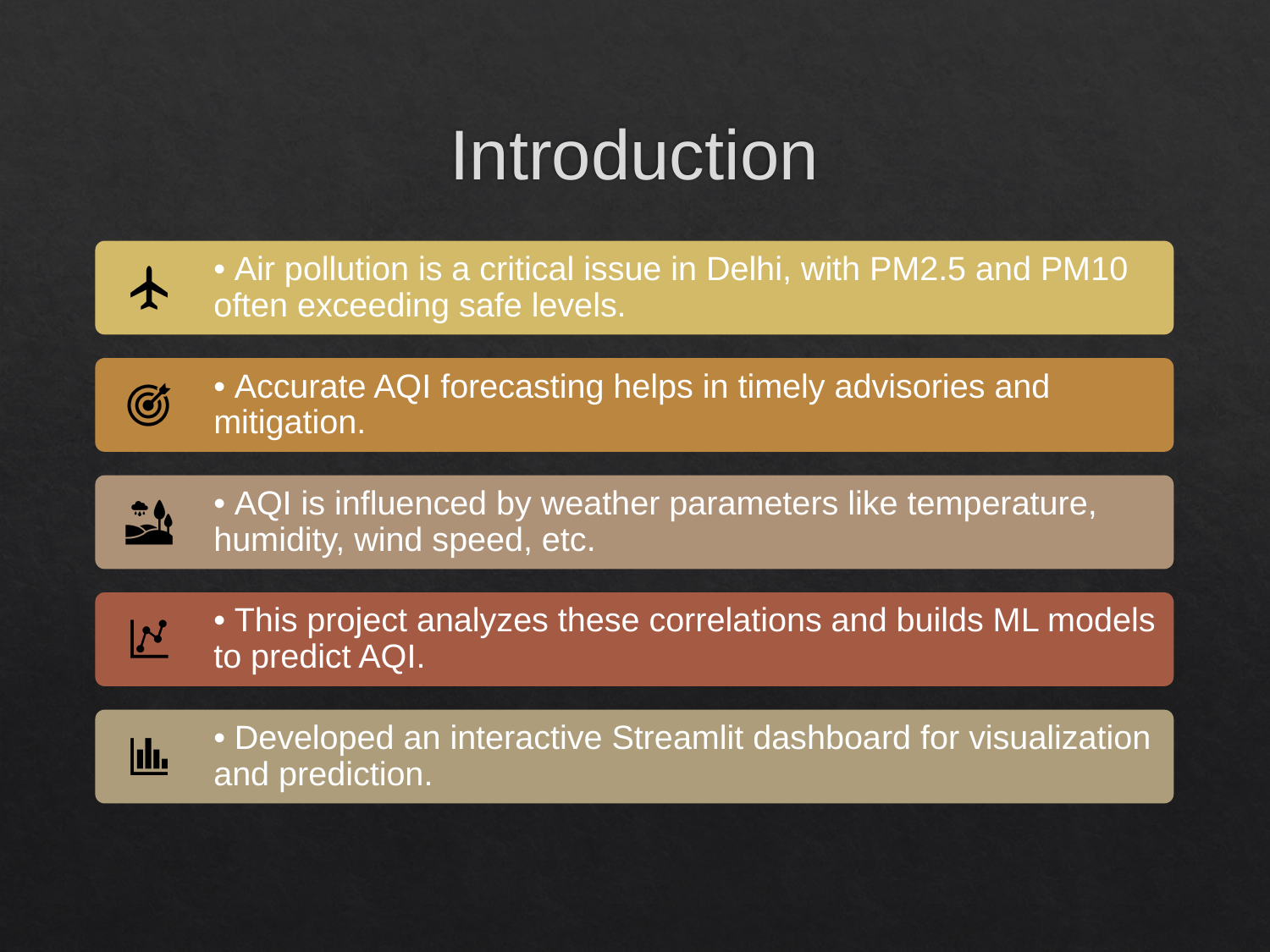

# Introduction
• Air pollution is a critical issue in Delhi, with PM2.5 and PM10 often exceeding safe levels.
• Accurate AQI forecasting helps in timely advisories and mitigation.
• AQI is influenced by weather parameters like temperature, humidity, wind speed, etc.
• This project analyzes these correlations and builds ML models to predict AQI.
• Developed an interactive Streamlit dashboard for visualization and prediction.